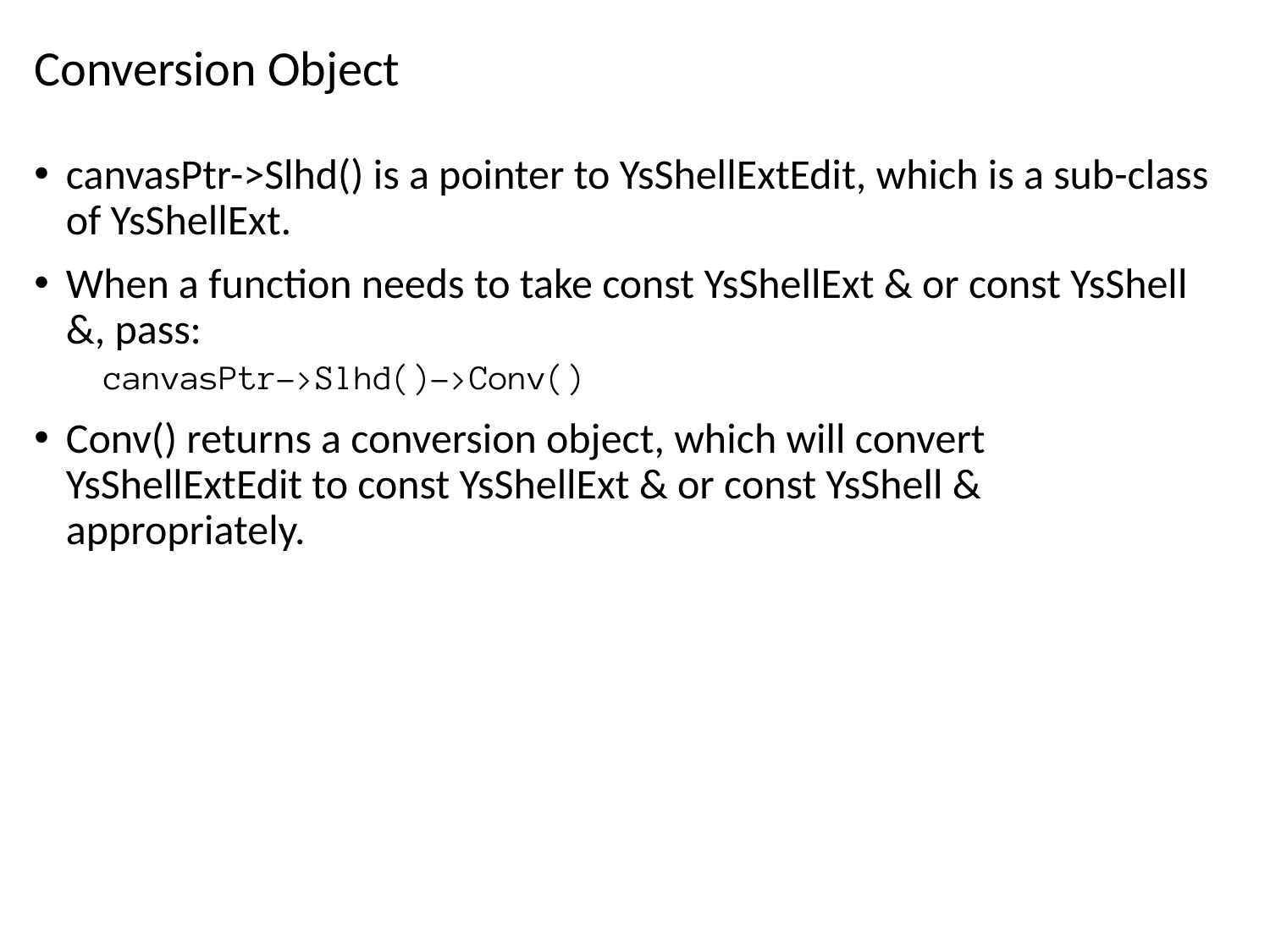

# Conversion Object
canvasPtr->Slhd() is a pointer to YsShellExtEdit, which is a sub-class of YsShellExt.
When a function needs to take const YsShellExt & or const YsShell &, pass:
    canvasPtr->Slhd()->Conv()
Conv() returns a conversion object, which will convert YsShellExtEdit to const YsShellExt & or const YsShell & appropriately.